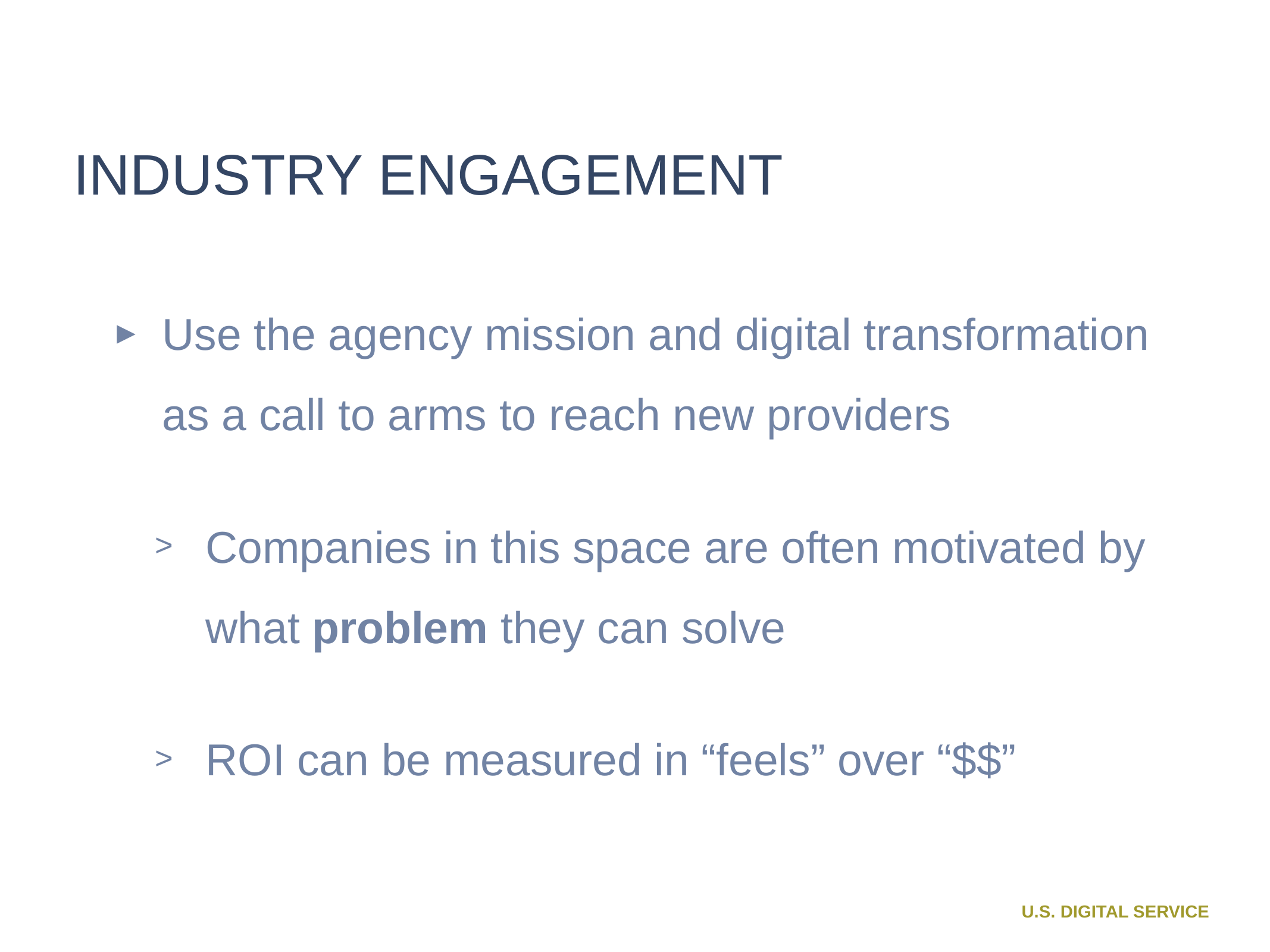

# INDUSTRY ENGAGEMENT
Use the agency mission and digital transformation as a call to arms to reach new providers
Companies in this space are often motivated by what problem they can solve
ROI can be measured in “feels” over “$$”